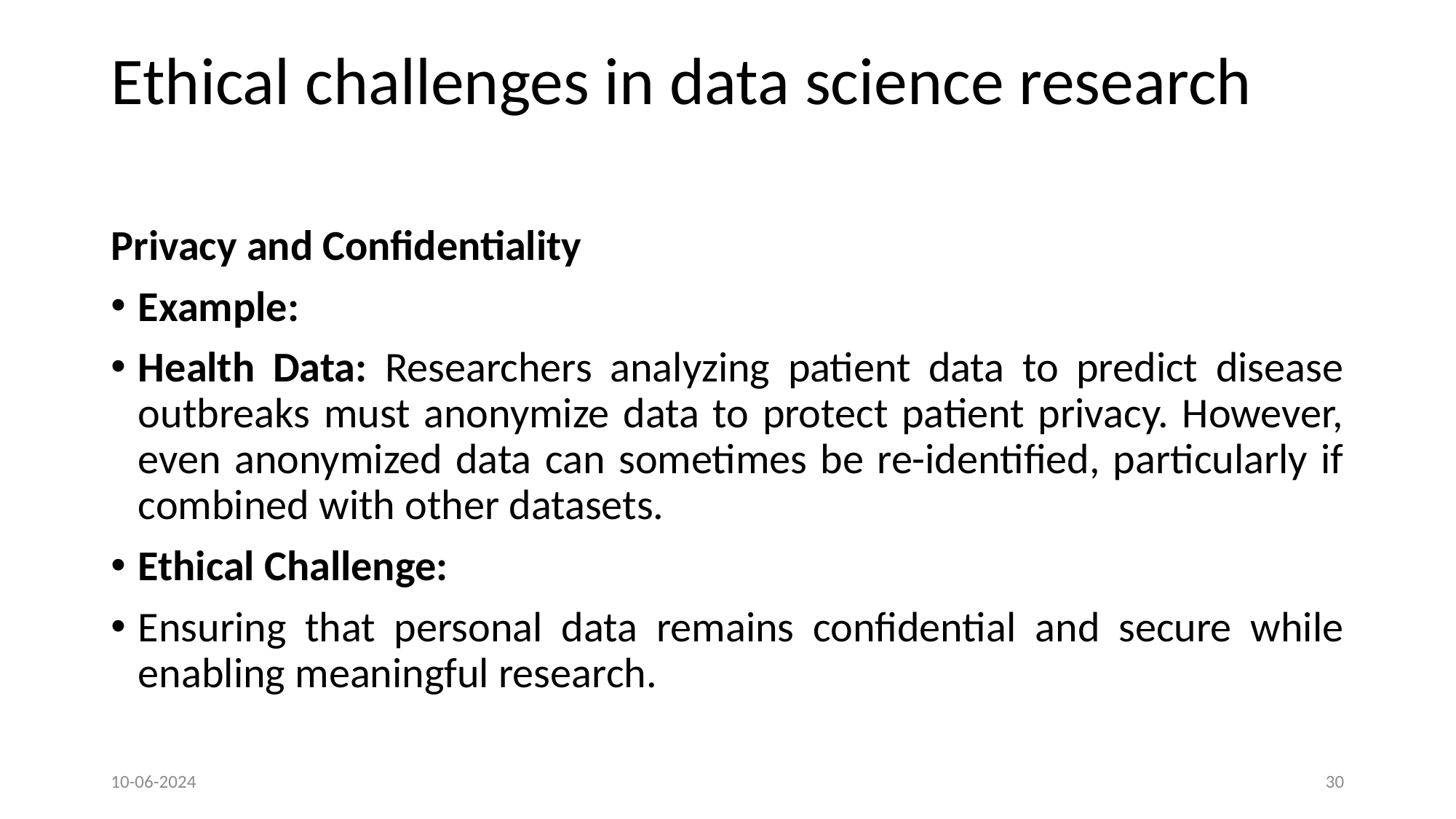

# Ethical challenges in data science research
Privacy and Confidentiality
Example:
Health Data: Researchers analyzing patient data to predict disease outbreaks must anonymize data to protect patient privacy. However, even anonymized data can sometimes be re-identified, particularly if combined with other datasets.
Ethical Challenge:
Ensuring that personal data remains confidential and secure while enabling meaningful research.

10-06-2024
30